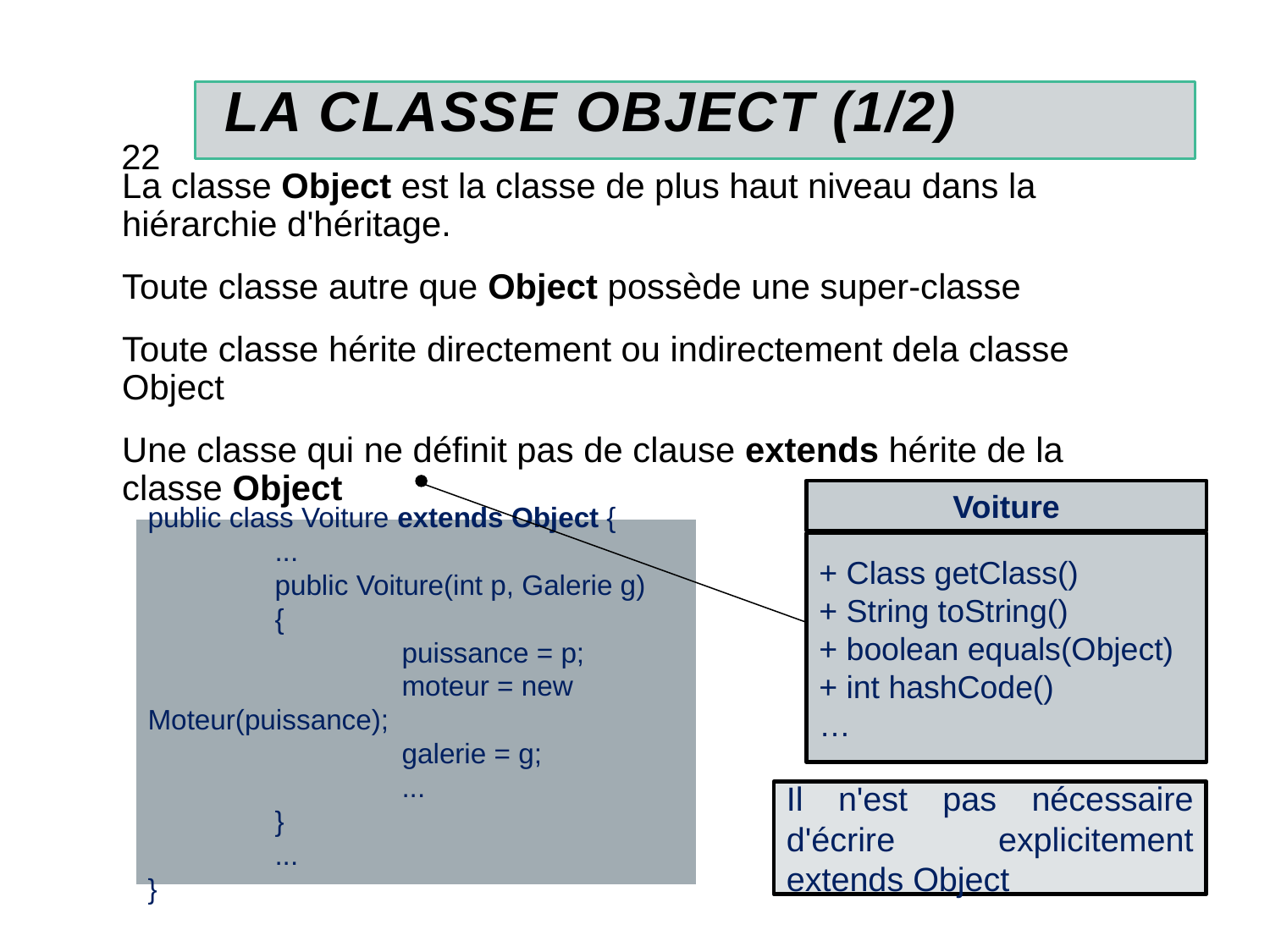

# La Classe Object (1/2)
22
La classe Object est la classe de plus haut niveau dans la hiérarchie d'héritage.
Toute classe autre que Object possède une super-classe
Toute classe hérite directement ou indirectement dela classe Object
Une classe qui ne définit pas de clause extends hérite de la classe Object

Voiture
+ Class getClass()
+ String toString()
+ boolean equals(Object)
+ int hashCode()
…
public class Voiture extends Object {
	...
	public Voiture(int p, Galerie g)
	{
		puissance = p;
		moteur = new Moteur(puissance);
		galerie = g;
		...
	}
	...
}
Il n'est pas nécessaire d'écrire explicitement extends Object